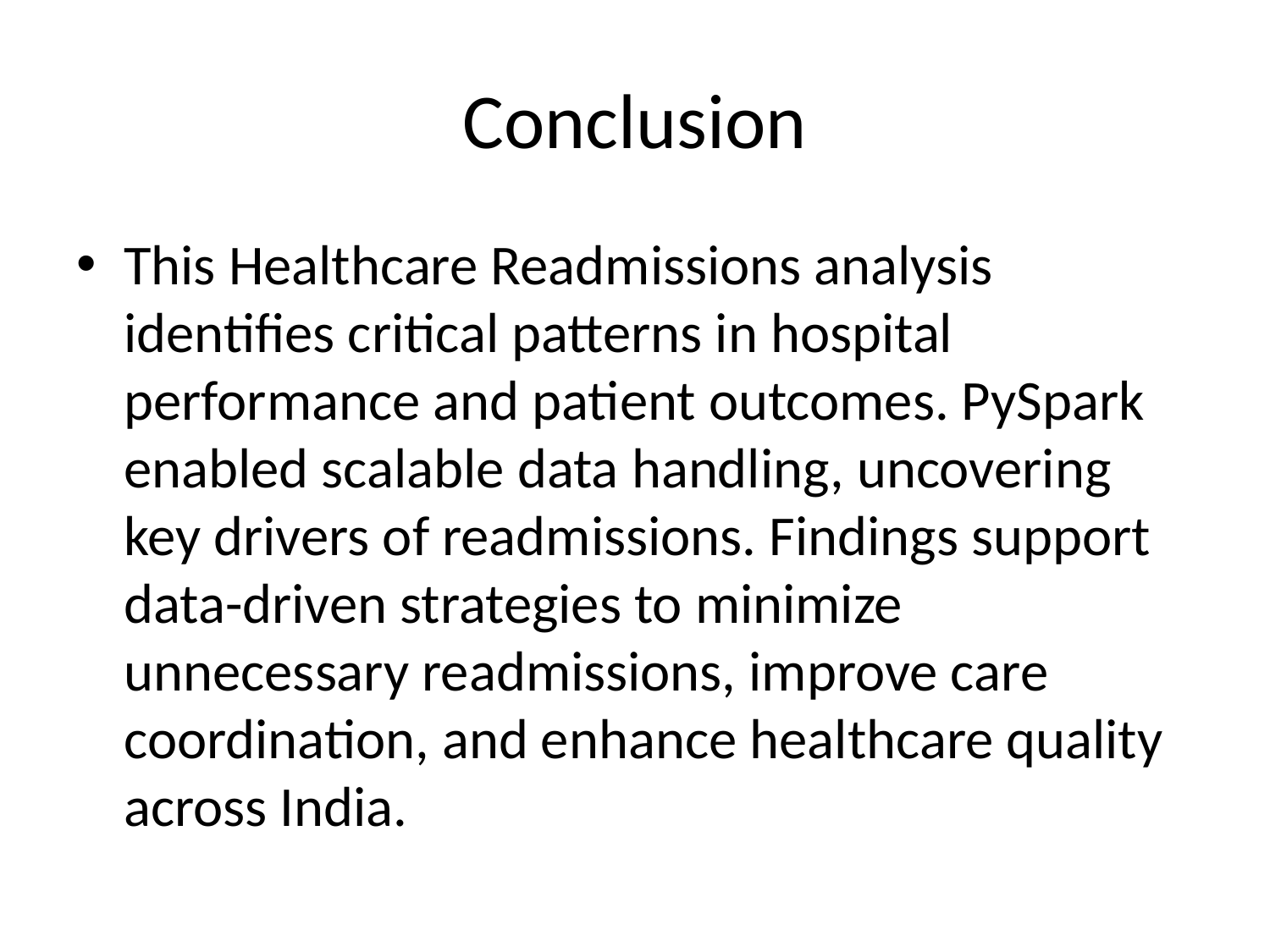

# Conclusion
This Healthcare Readmissions analysis identifies critical patterns in hospital performance and patient outcomes. PySpark enabled scalable data handling, uncovering key drivers of readmissions. Findings support data-driven strategies to minimize unnecessary readmissions, improve care coordination, and enhance healthcare quality across India.